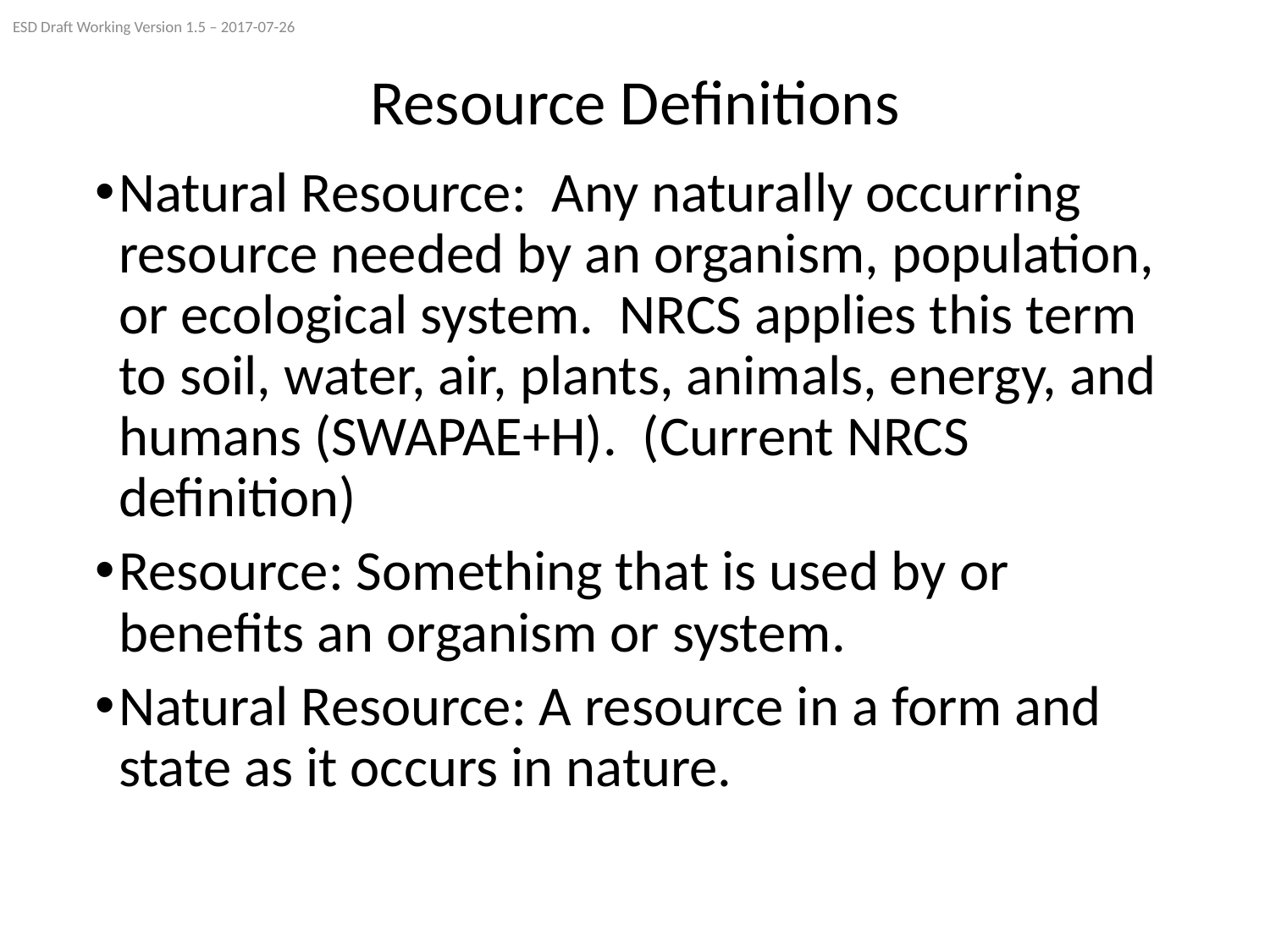

ESD Draft Working Version 1.5 – 2017-07-26
# Resource Definitions
Natural Resource:  Any naturally occurring resource needed by an organism, population, or ecological system.  NRCS applies this term to soil, water, air, plants, animals, energy, and humans (SWAPAE+H).  (Current NRCS definition)
Resource: Something that is used by or benefits an organism or system.
Natural Resource: A resource in a form and state as it occurs in nature.